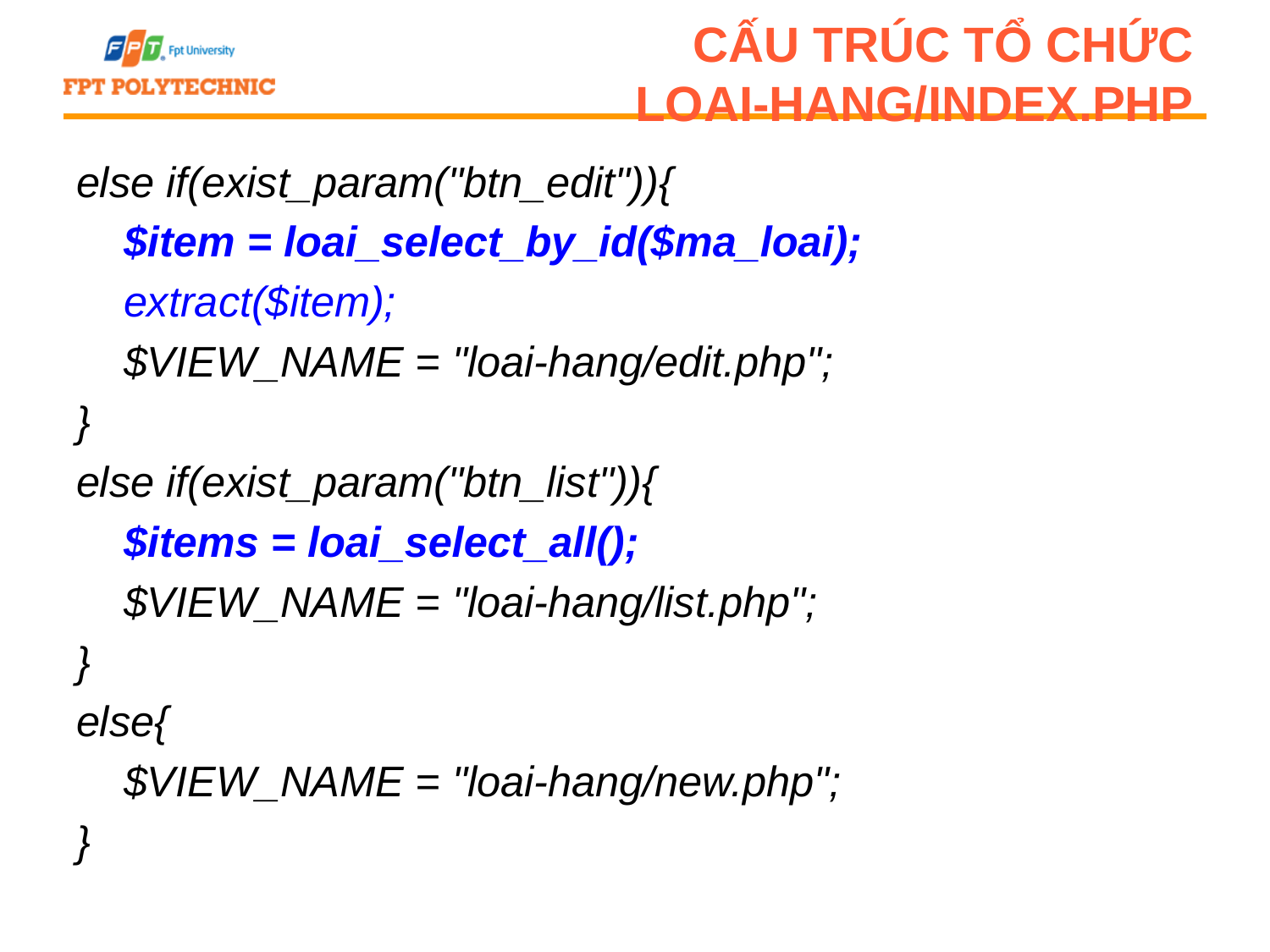

# Cấu trúc tổ chức loai-hang/index.php
else if(exist_param("btn_edit")){
    $item = loai_select_by_id($ma_loai);
    extract($item);
    $VIEW_NAME = "loai-hang/edit.php";
}
else if(exist_param("btn_list")){
    $items = loai_select_all();
    $VIEW_NAME = "loai-hang/list.php";
}
else{
    $VIEW_NAME = "loai-hang/new.php";
}